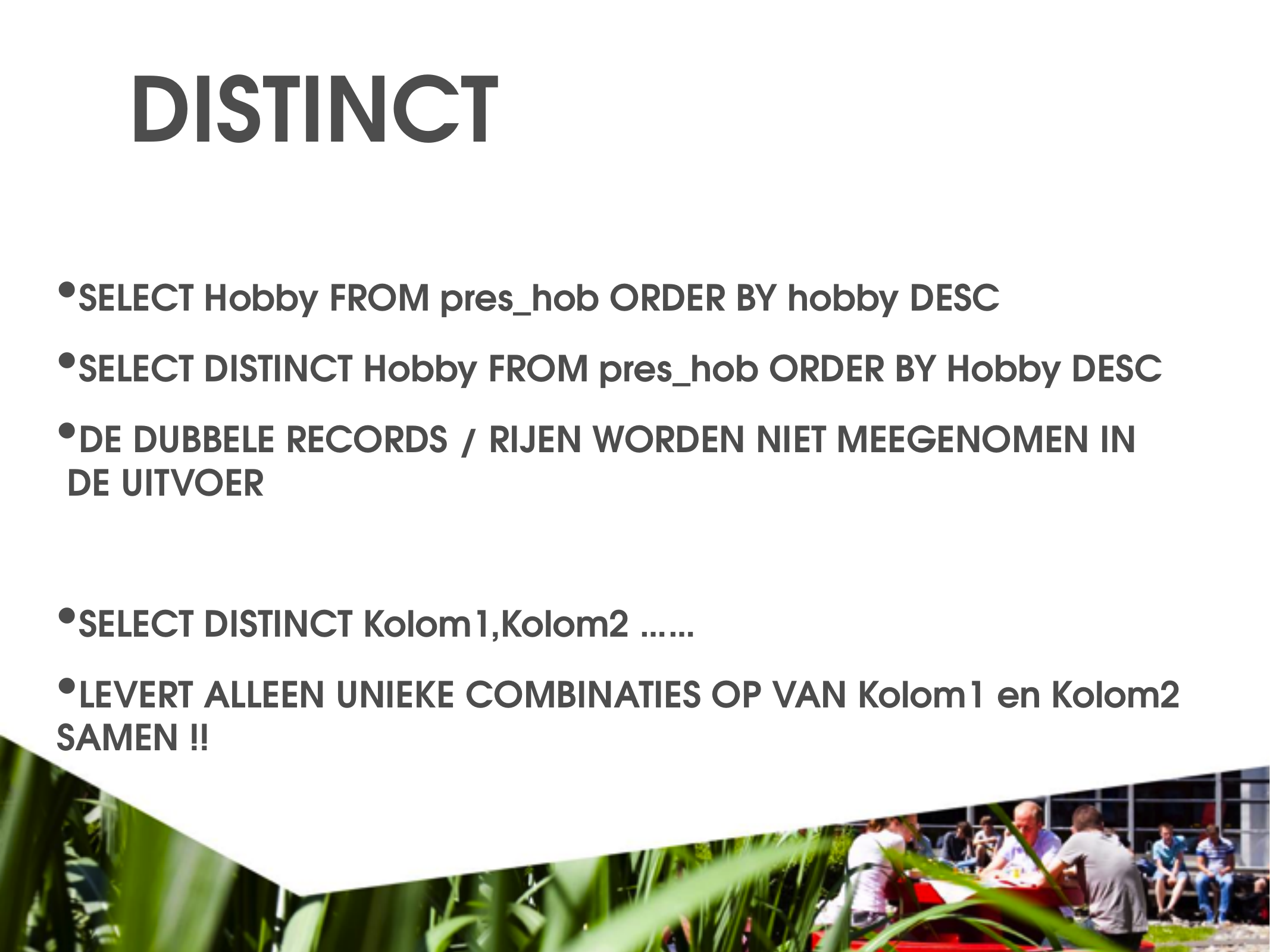

DISTINCT
SELECT Hobby FROM pres_hob ORDER BY hobby DESC
SELECT DISTINCT Hobby FROM pres_hob ORDER BY Hobby DESC
DE DUBBELE RECORDS / RIJEN WORDEN NIET MEEGENOMEN IN        DE UITVOER

SELECT DISTINCT Kolom1,Kolom2 ……
LEVERT ALLEEN UNIEKE COMBINATIES OP VAN Kolom1 en Kolom2 SAMEN !!